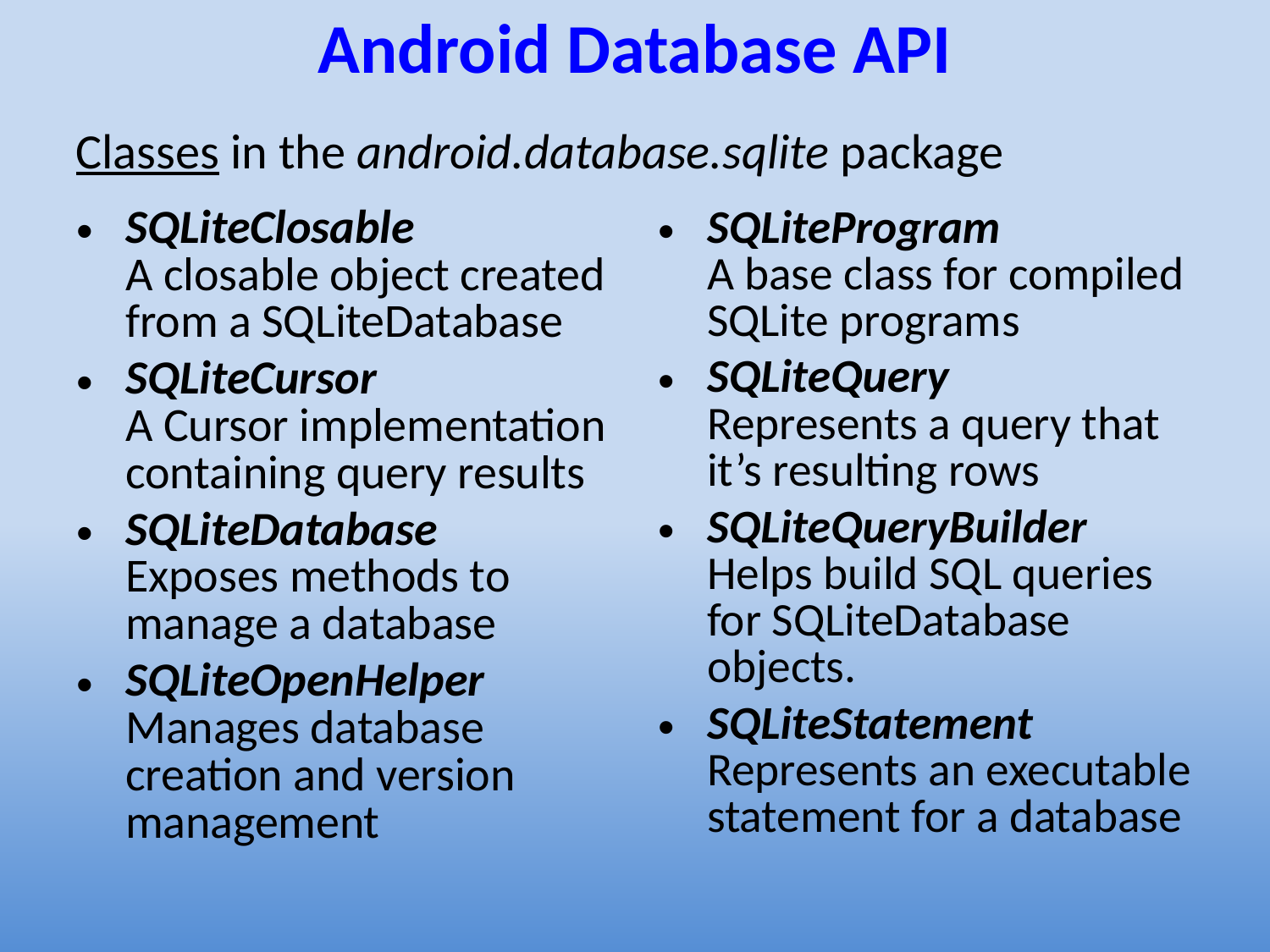

# Android Database API
Classes in the android.database.sqlite package
SQLiteClosable
A closable object created from a SQLiteDatabase
SQLiteCursor
A Cursor implementation containing query results
SQLiteDatabase
Exposes methods to manage a database
SQLiteOpenHelper
Manages database creation and version management

SQLiteProgram
A base class for compiled SQLite programs
SQLiteQuery
Represents a query that it’s resulting rows
SQLiteQueryBuilder
Helps build SQL queries for SQLiteDatabase objects.
SQLiteStatement
Represents an executable statement for a database